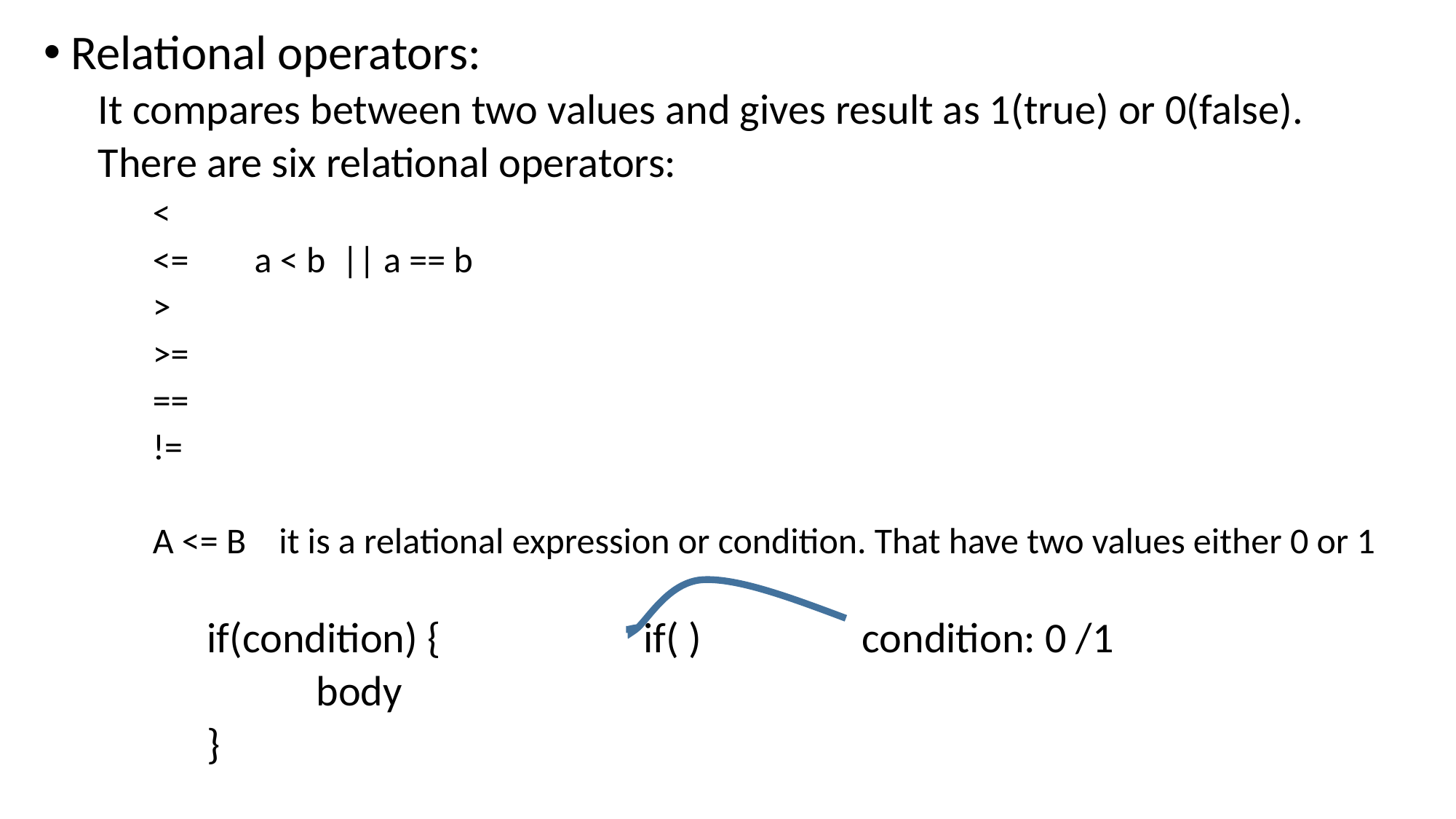

Relational operators:
It compares between two values and gives result as 1(true) or 0(false).
There are six relational operators:
<
<=        a < b  || a == b
>
>=
==
!=

A <= B    it is a relational expression or condition. That have two values either 0 or 1

	if(condition) {		if( )    		condition: 0 /1
		body
	}